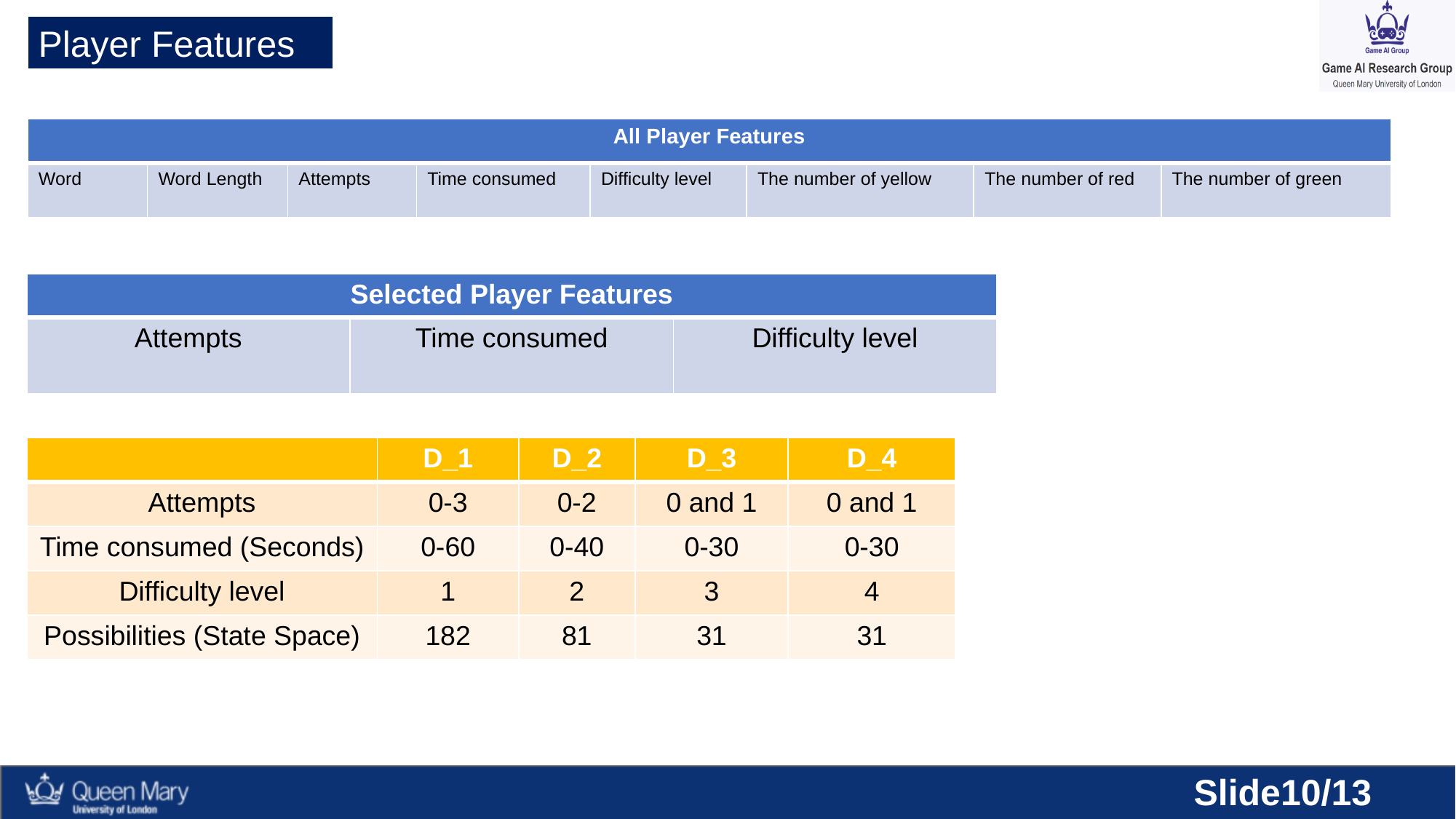

Player Features

| All Player Features |  |  |  |  |  |  |  |
| --- | --- | --- | --- | --- | --- | --- | --- |
| Word | Word Length | Attempts | Time consumed | Difficulty level | The number of yellow | The number of red | The number of green |
| Selected Player Features |  |  |
| --- | --- | --- |
| Attempts | Time consumed | Difficulty level |
|  | D\_1 | D\_2 | D\_3 | D\_4 |
| --- | --- | --- | --- | --- |
| Attempts | 0-3 | 0-2 | 0 and 1 | 0 and 1 |
| Time consumed (Seconds) | 0-60 | 0-40 | 0-30 | 0-30 |
| Difficulty level | 1 | 2 | 3 | 4 |
| Possibilities (State Space) | 182 | 81 | 31 | 31 |